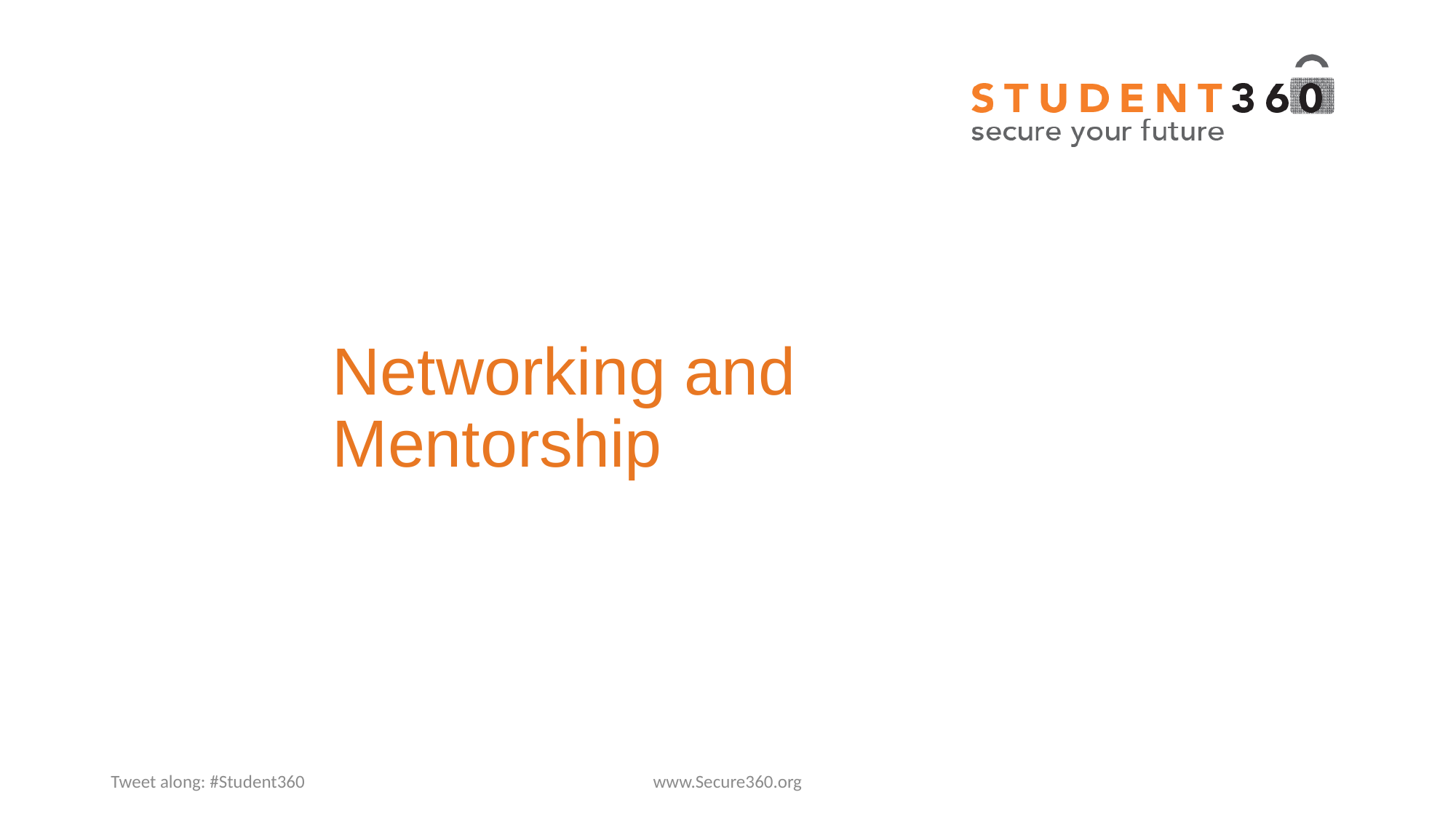

# Networking and Mentorship
Tweet along: #Student360
www.Secure360.org